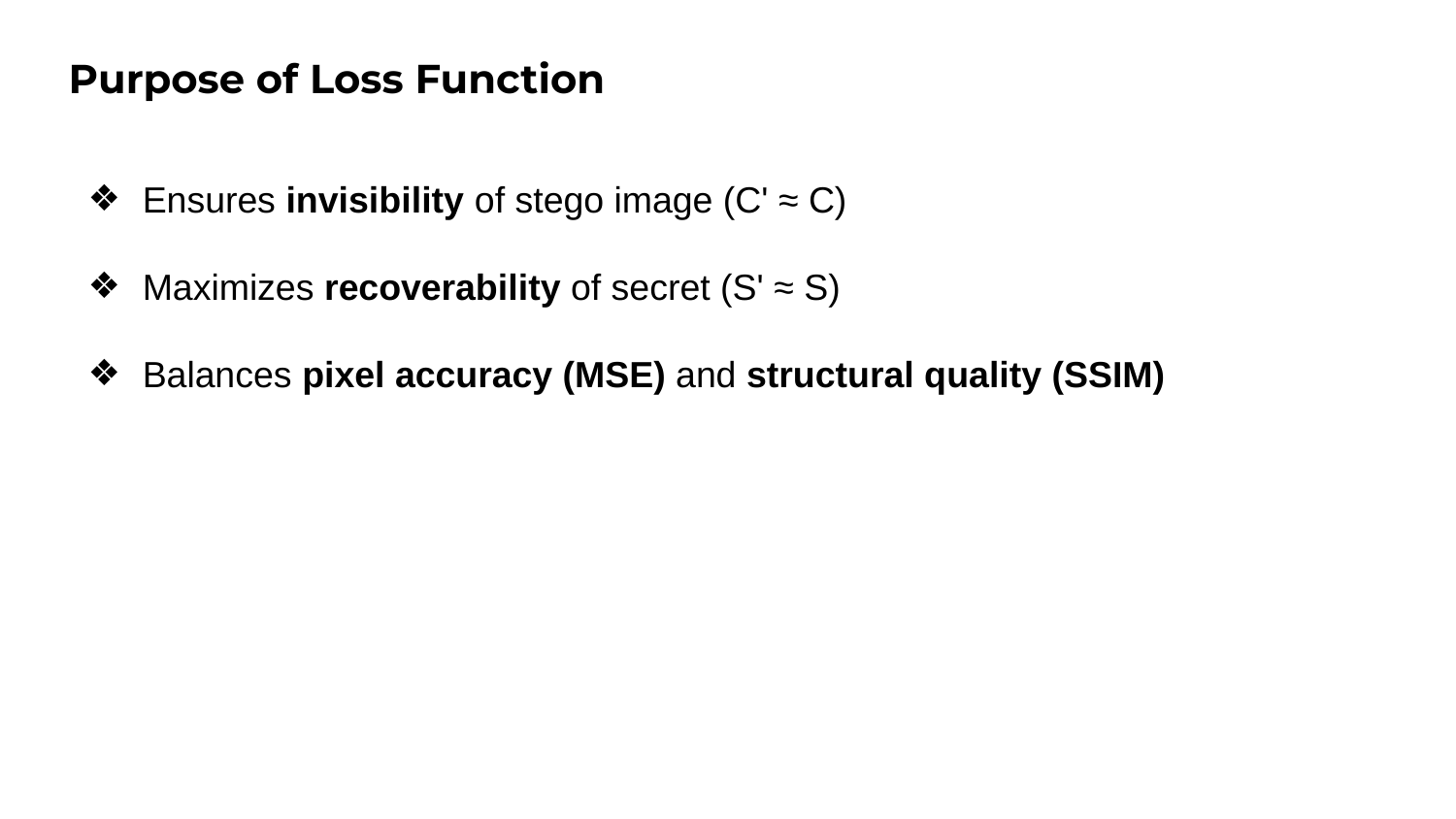

Purpose of Loss Function
Ensures invisibility of stego image (C' ≈ C)
Maximizes recoverability of secret (S' ≈ S)
Balances pixel accuracy (MSE) and structural quality (SSIM)